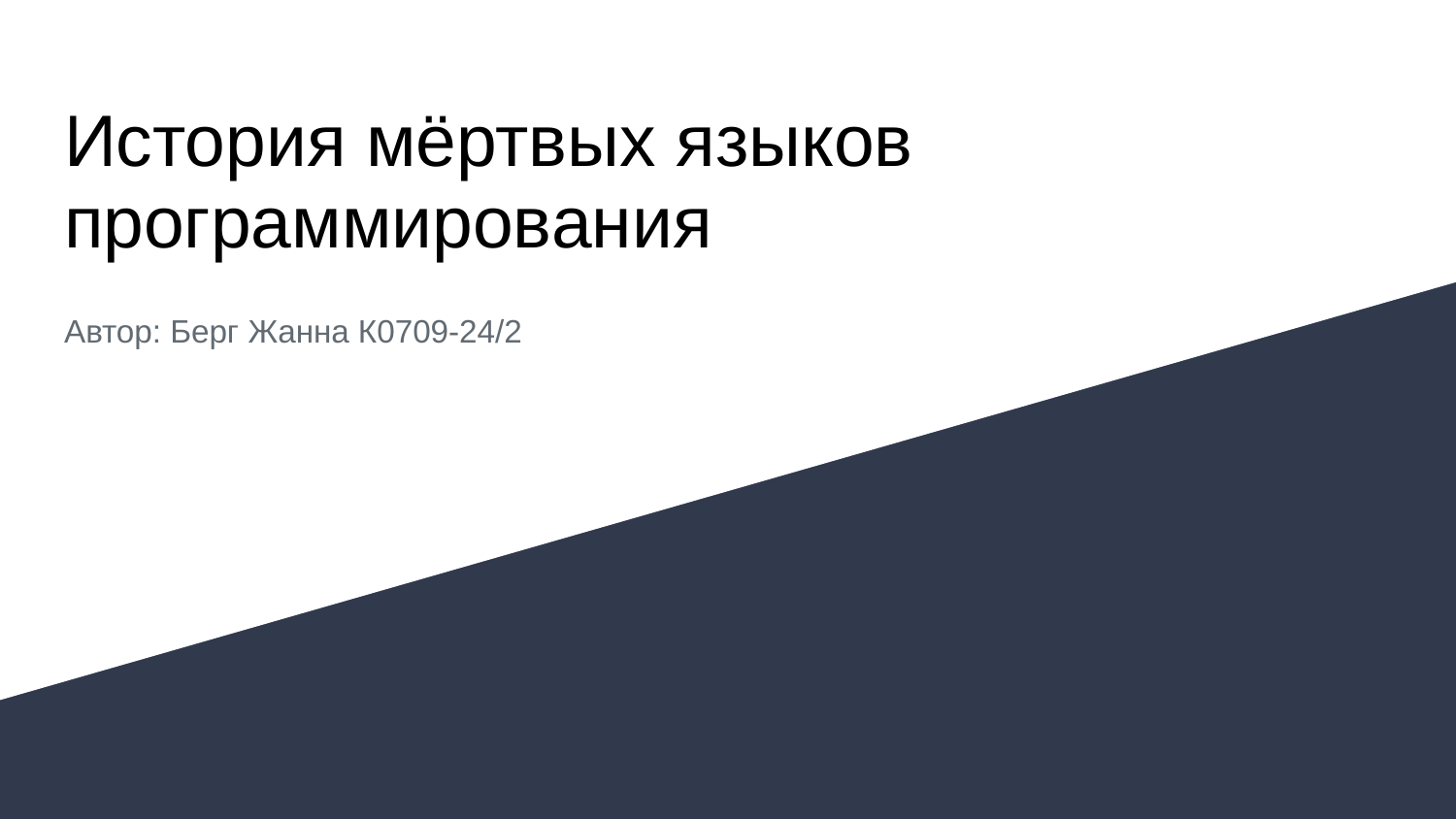

# История мёртвых языков программирования
Автор: Берг Жанна К0709-24/2